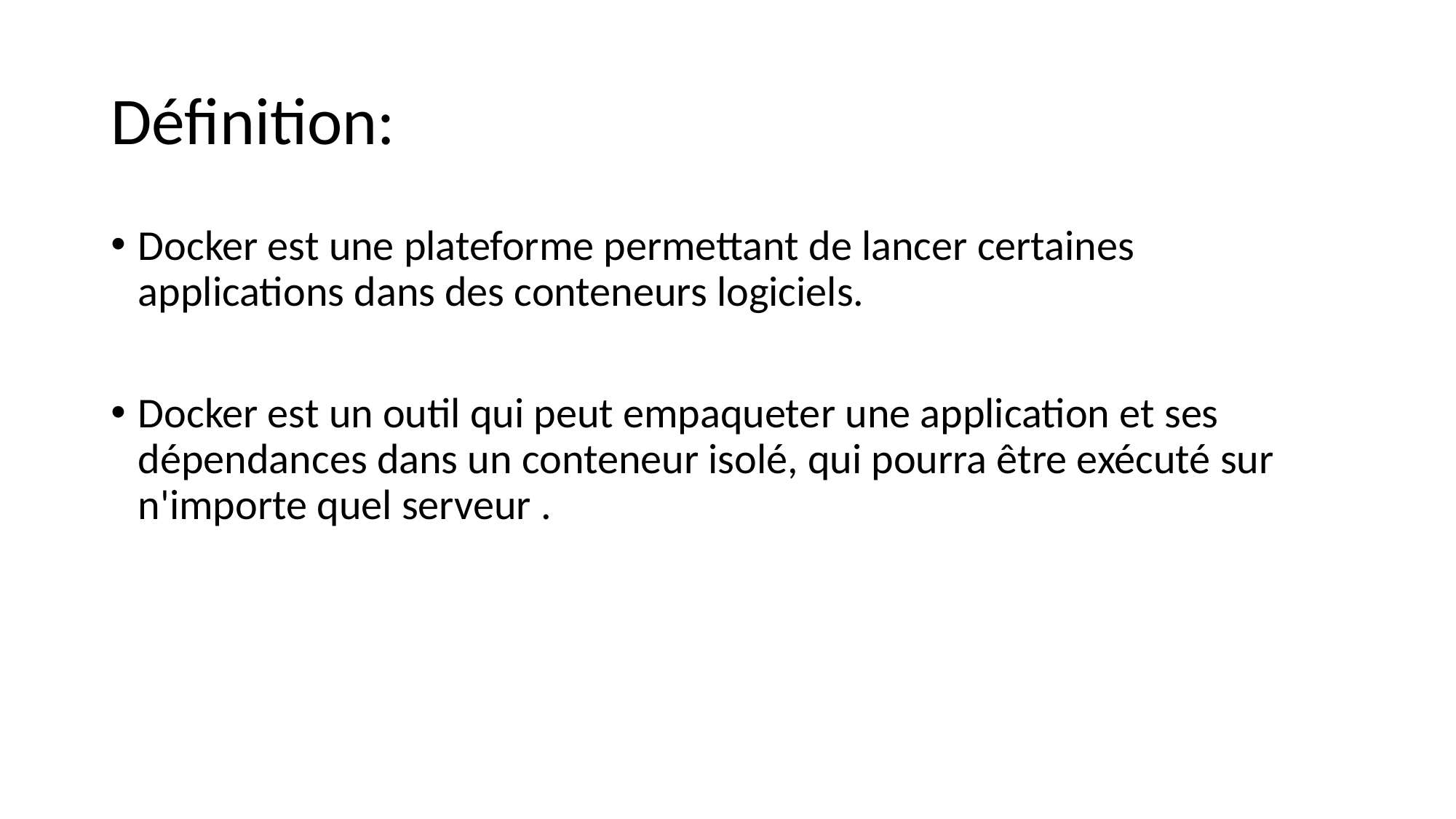

# Définition:
Docker est une plateforme permettant de lancer certaines applications dans des conteneurs logiciels.

Docker est un outil qui peut empaqueter une application et ses dépendances dans un conteneur isolé, qui pourra être exécuté sur n'importe quel serveur .